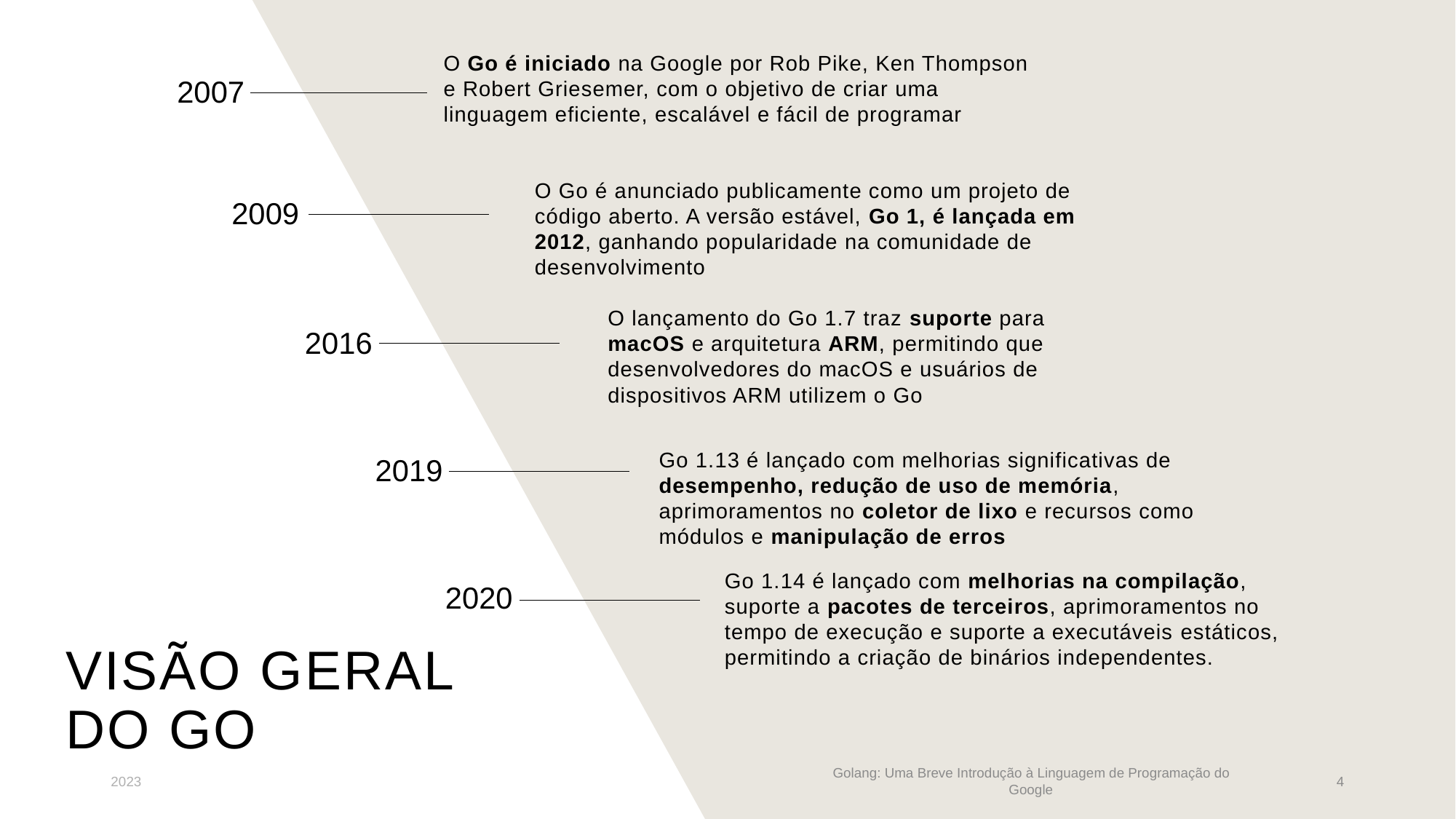

O Go é iniciado na Google por Rob Pike, Ken Thompson e Robert Griesemer, com o objetivo de criar uma linguagem eficiente, escalável e fácil de programar
2007
O Go é anunciado publicamente como um projeto de código aberto. A versão estável, Go 1, é lançada em 2012, ganhando popularidade na comunidade de desenvolvimento
2009
O lançamento do Go 1.7 traz suporte para macOS e arquitetura ARM, permitindo que desenvolvedores do macOS e usuários de dispositivos ARM utilizem o Go
2016
2019
Go 1.13 é lançado com melhorias significativas de desempenho, redução de uso de memória, aprimoramentos no coletor de lixo e recursos como módulos e manipulação de erros
Go 1.14 é lançado com melhorias na compilação, suporte a pacotes de terceiros, aprimoramentos no tempo de execução e suporte a executáveis ​​estáticos, permitindo a criação de binários independentes.
2020
Visão Geral
do go
2023
Golang: Uma Breve Introdução à Linguagem de Programação do Google
4